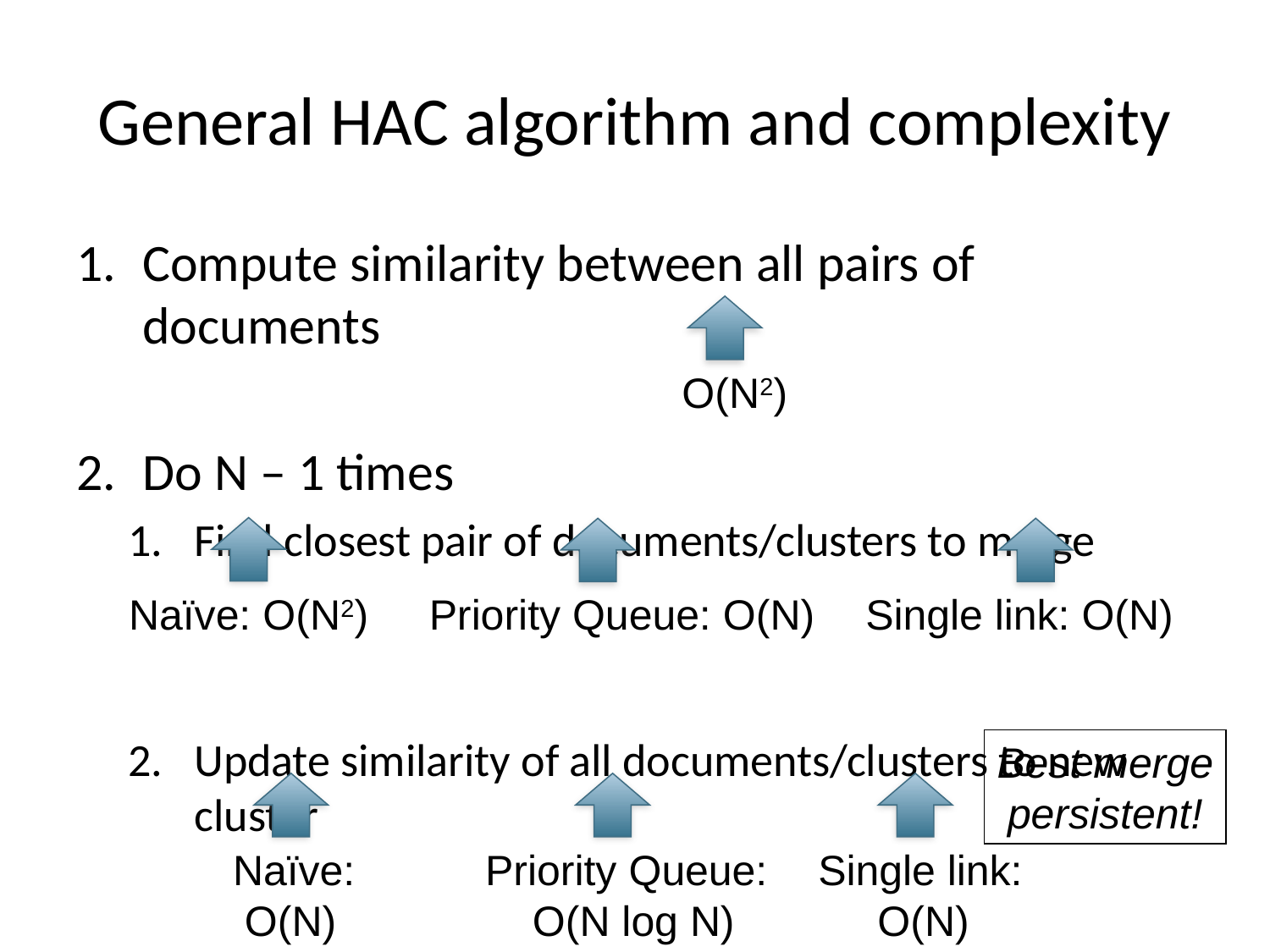

# General HAC algorithm and complexity
Compute similarity between all pairs of documents

Do N – 1 times
Find closest pair of documents/clusters to merge

Update similarity of all documents/clusters to new cluster

O(N2)

Naïve: O(N2)

Priority Queue: O(N)

Single link: O(N)
Best merge
persistent!

Naïve:
 O(N)

Priority Queue:
    O(N log N)

Single link:
     O(N)